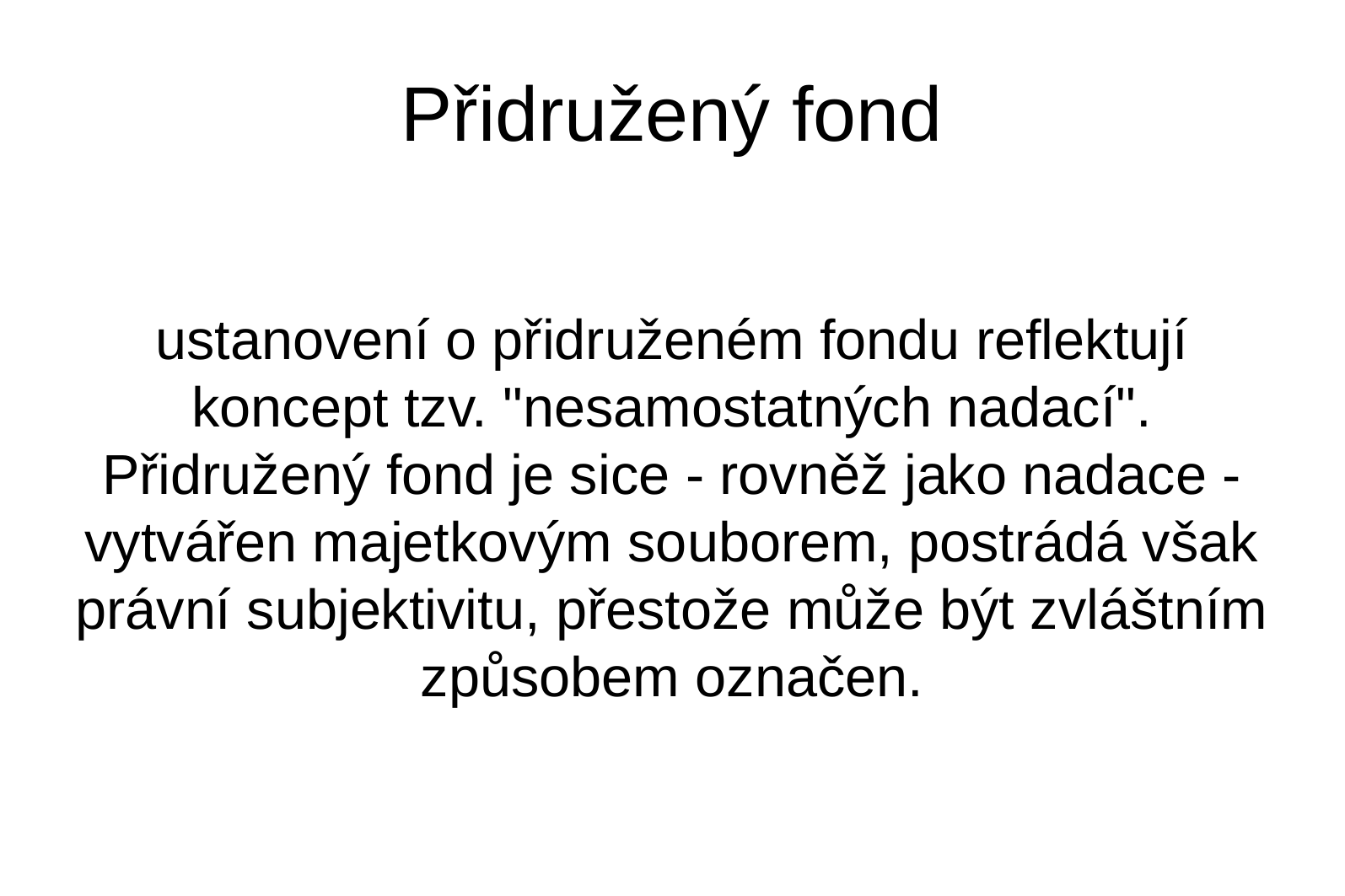

Přidružený fond
ustanovení o přidruženém fondu reflektují koncept tzv. "nesamostatných nadací". Přidružený fond je sice - rovněž jako nadace - vytvářen majetkovým souborem, postrádá však právní subjektivitu, přestože může být zvláštním způsobem označen.